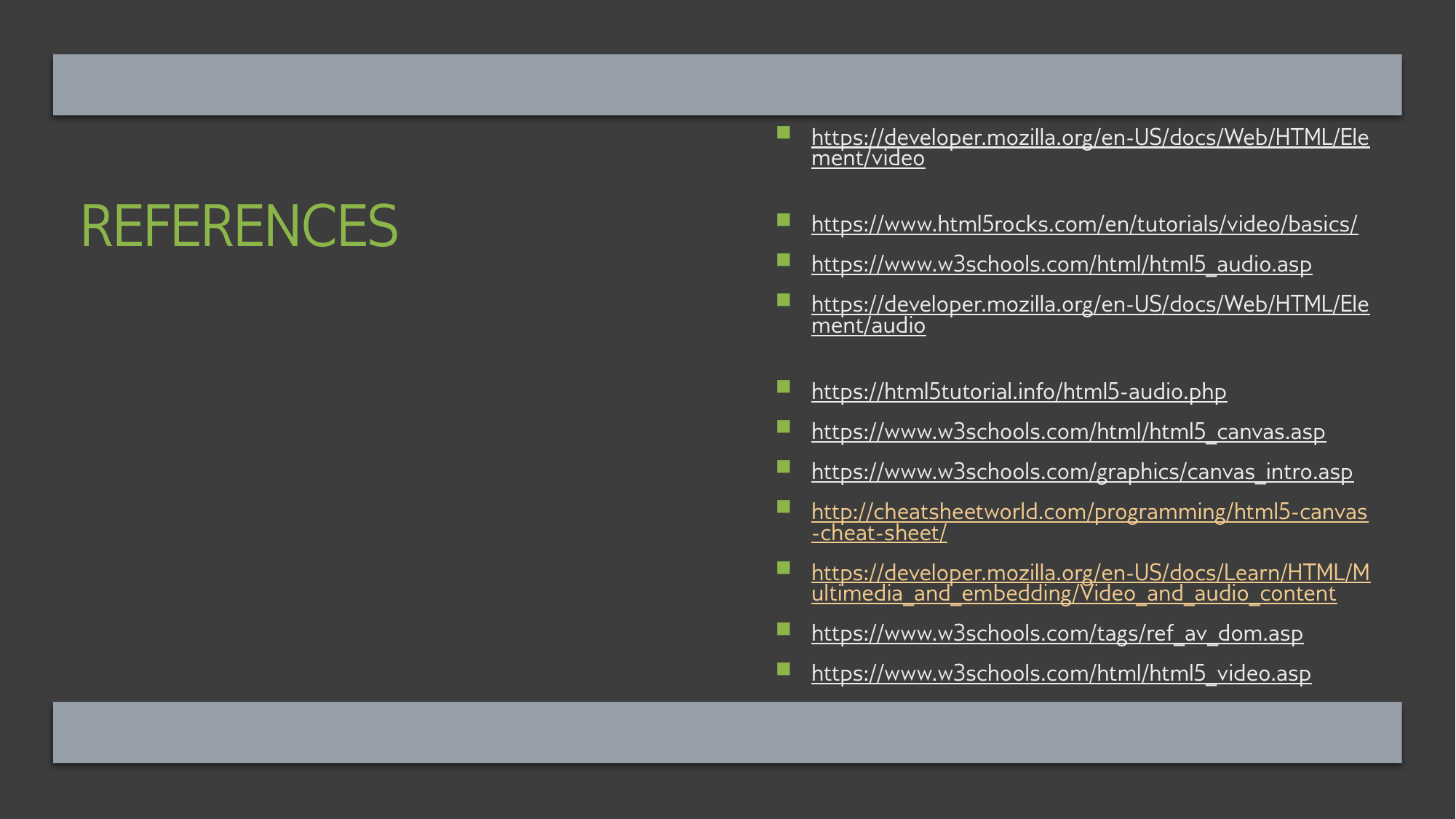

https://developer.mozilla.org/en-US/docs/Web/HTML/Element/video
https://www.html5rocks.com/en/tutorials/video/basics/
https://www.w3schools.com/html/html5_audio.asp
https://developer.mozilla.org/en-US/docs/Web/HTML/Element/audio
https://html5tutorial.info/html5-audio.php
https://www.w3schools.com/html/html5_canvas.asp
https://www.w3schools.com/graphics/canvas_intro.asp
http://cheatsheetworld.com/programming/html5-canvas-cheat-sheet/
https://developer.mozilla.org/en-US/docs/Learn/HTML/Multimedia_and_embedding/Video_and_audio_content
https://www.w3schools.com/tags/ref_av_dom.asp
https://www.w3schools.com/html/html5_video.asp
# References